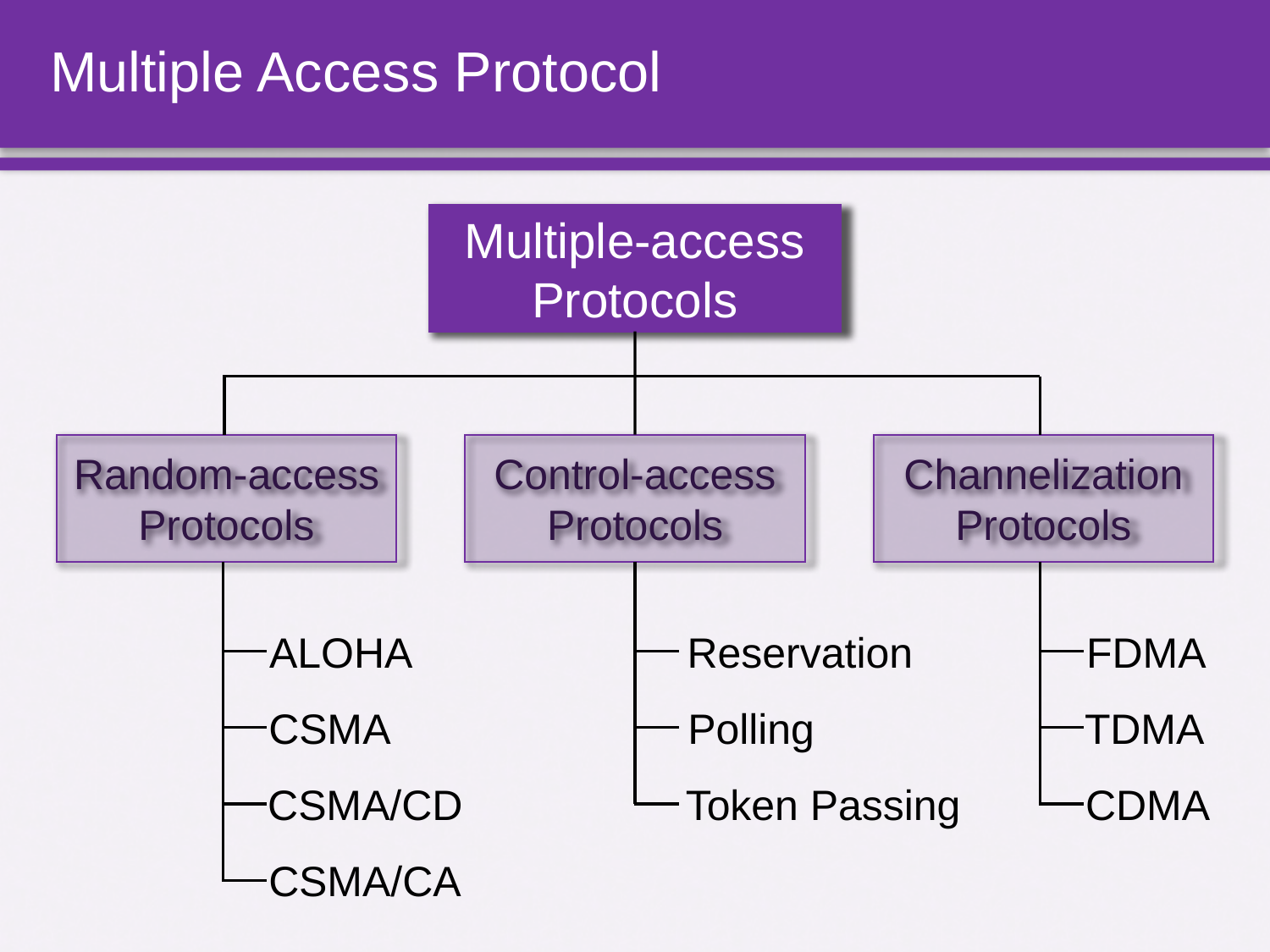

# Multiple Access Protocol
Multiple-access Protocols
Random-access Protocols
Control-access Protocols
Channelization Protocols
ALOHA
Reservation
FDMA
CSMA
Polling
TDMA
CSMA/CD
Token Passing
CDMA
CSMA/CA